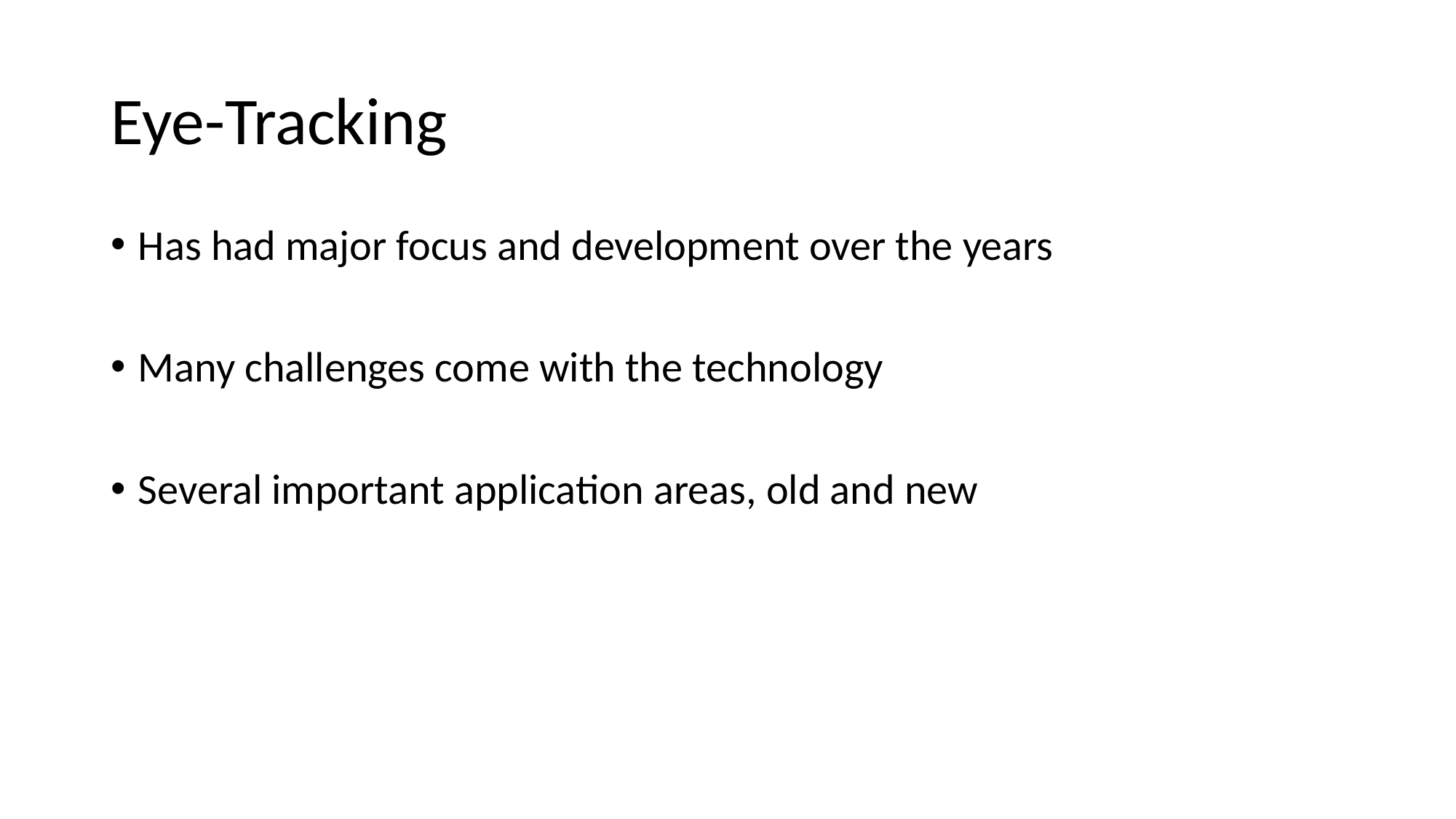

# Eye-Tracking
Has had major focus and development over the years

Many challenges come with the technology

Several important application areas, old and new